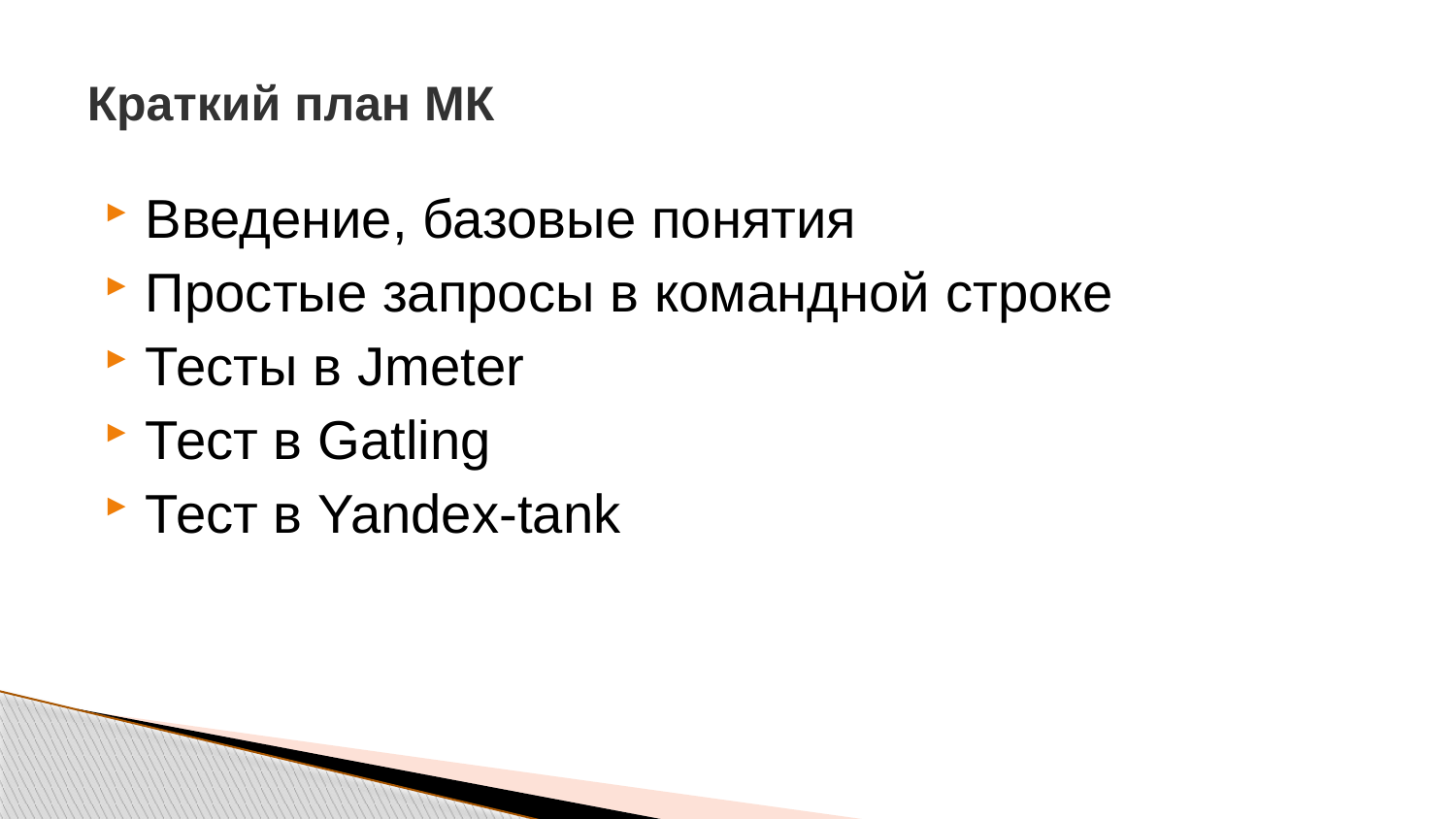

# Краткий план МК
Введение, базовые понятия
Простые запросы в командной строке
Тесты в Jmeter
Тест в Gatling
Тест в Yandex-tank